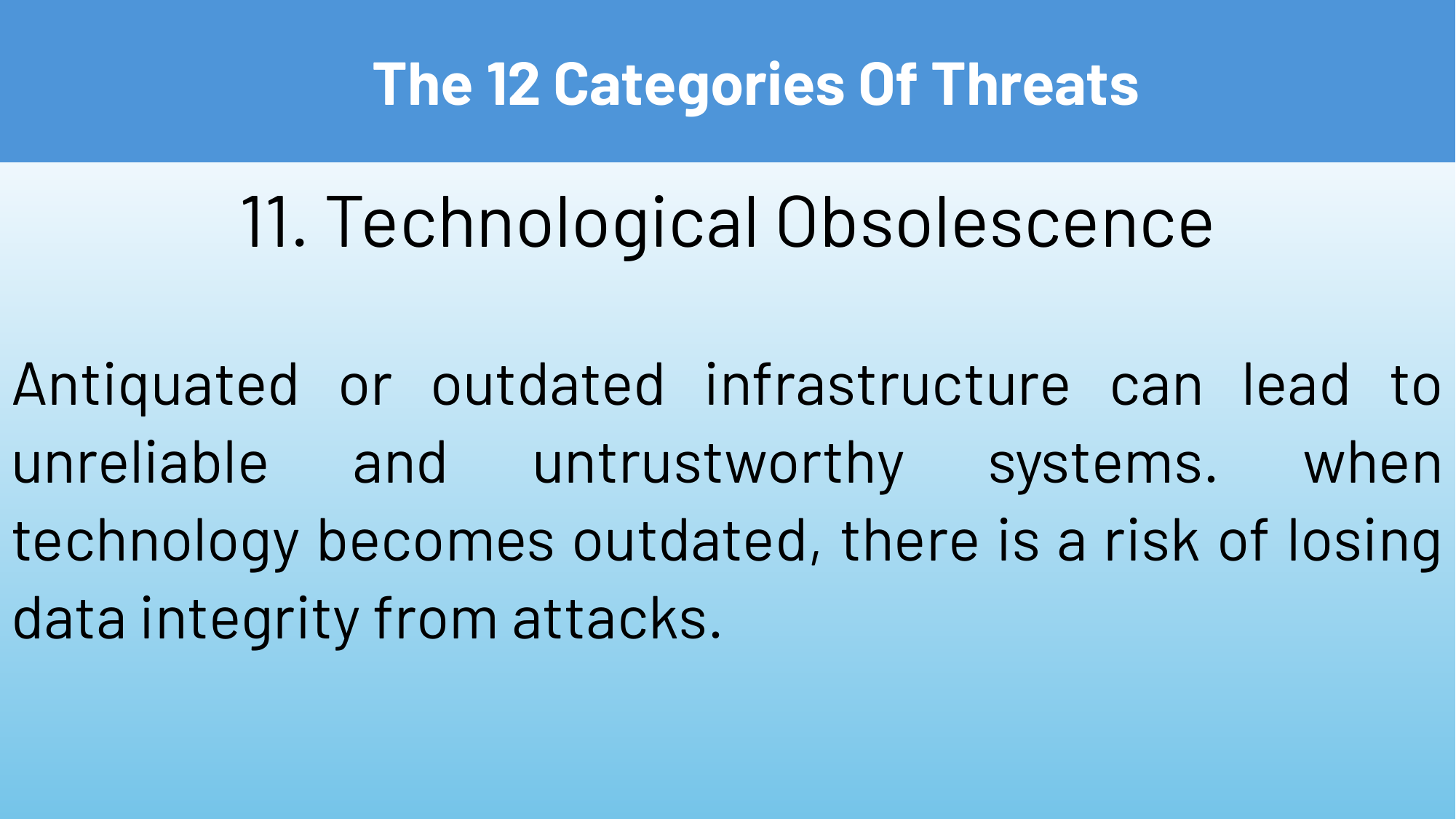

The 12 Categories Of Threats
11. Technological Obsolescence

Antiquated or outdated infrastructure can lead to unreliable and untrustworthy systems. when technology becomes outdated, there is a risk of losing data integrity from attacks.